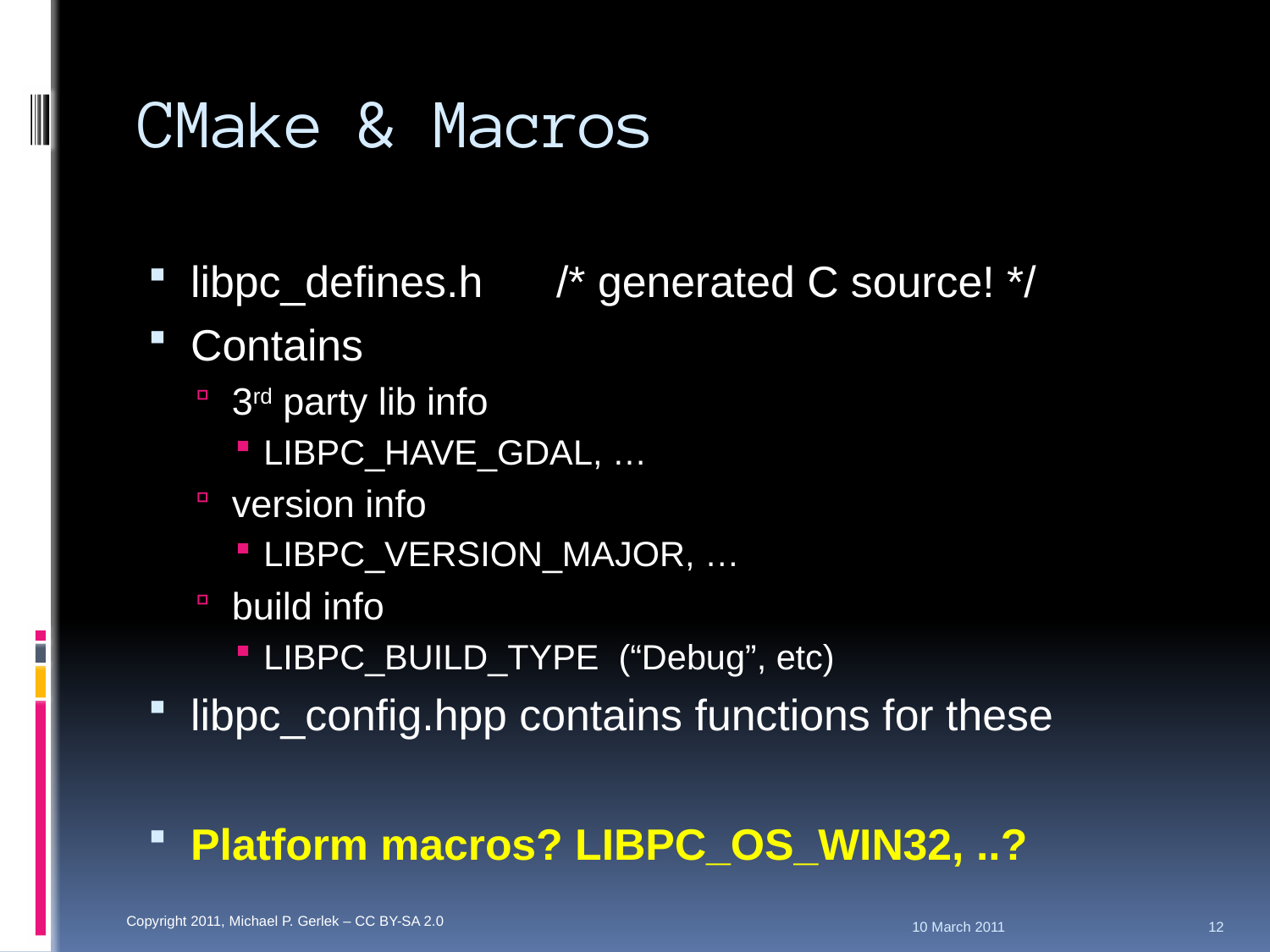

# CMake & Macros
libpc_defines.h      /* generated C source! */
Contains
3rd party lib info
LIBPC_HAVE_GDAL, …
version info
LIBPC_VERSION_MAJOR, …
build info
LIBPC_BUILD_TYPE  (“Debug”, etc)
libpc_config.hpp contains functions for these

Platform macros? LIBPC_OS_WIN32, ..?

10 March 2011
12